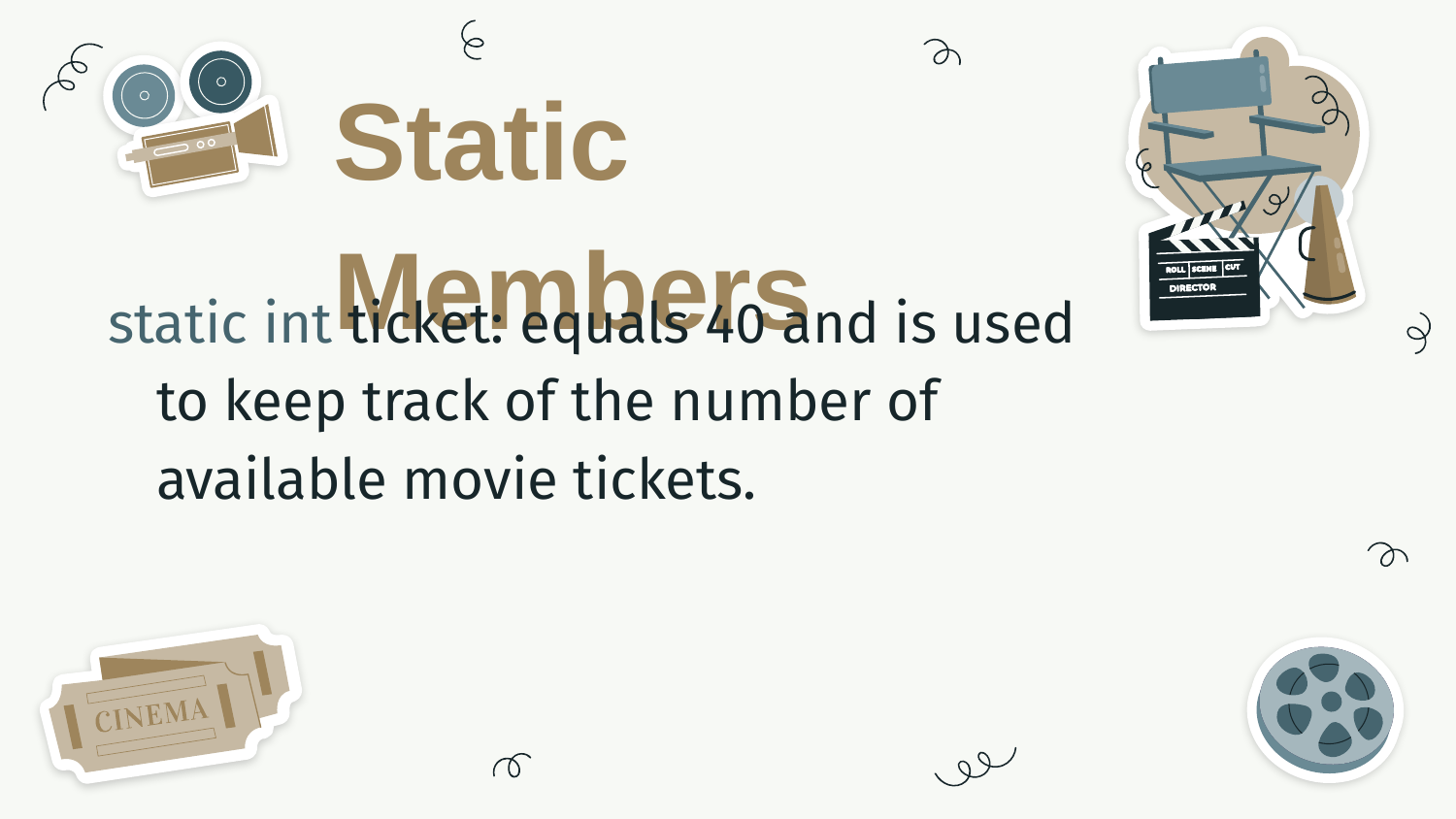

Static Members

static int ticket: equals 40 and is used to keep track of the number of available movie tickets.